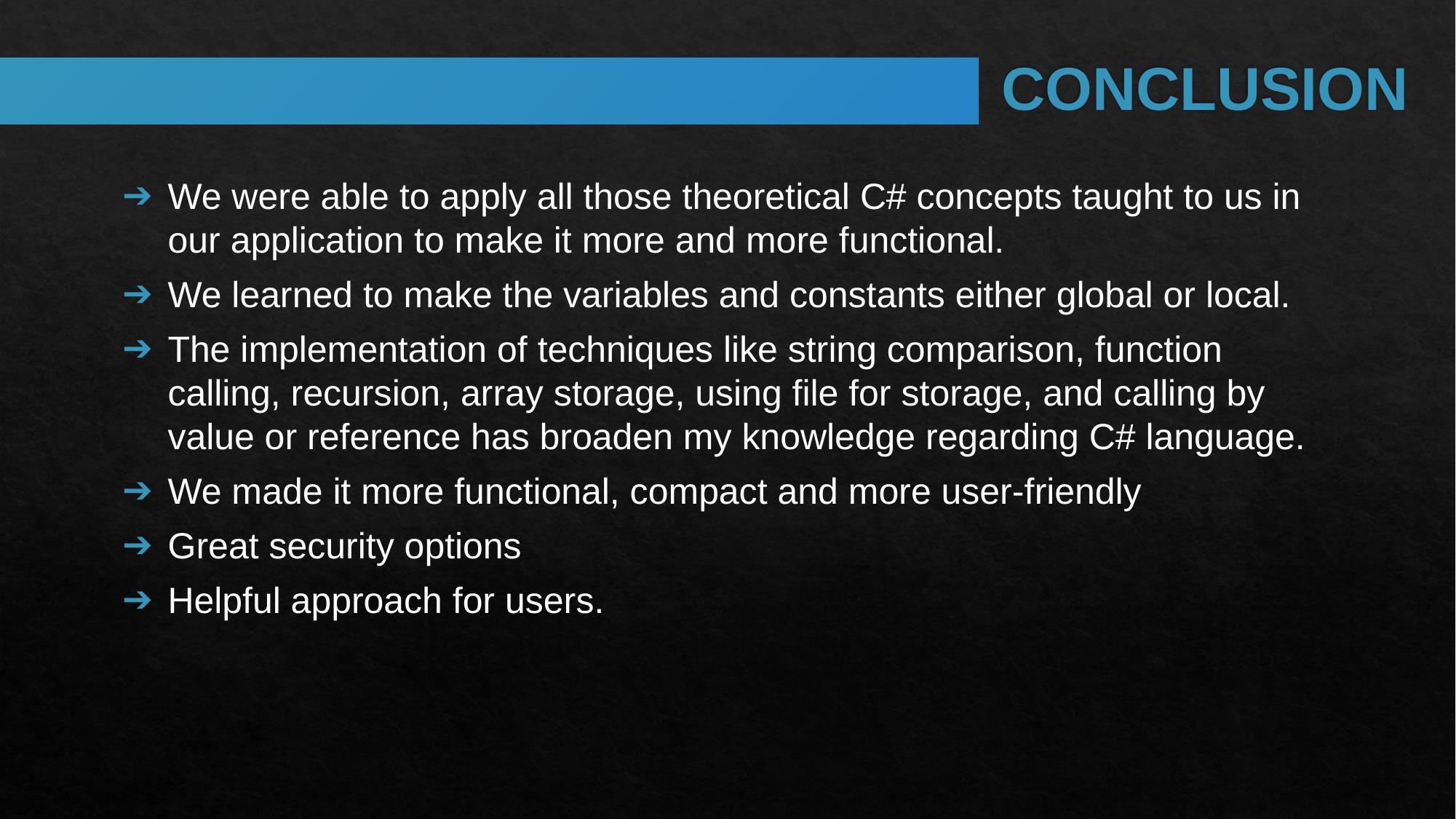

# CONCLUSION

We were able to apply all those theoretical C# concepts taught to us in our application to make it more and more functional.

We learned to make the variables and constants either global or local.

The implementation of techniques like string comparison, function calling, recursion, array storage, using file for storage, and calling by value or reference has broaden my knowledge regarding C# language.

We made it more functional, compact and more user-friendly

Great security options

Helpful approach for users.